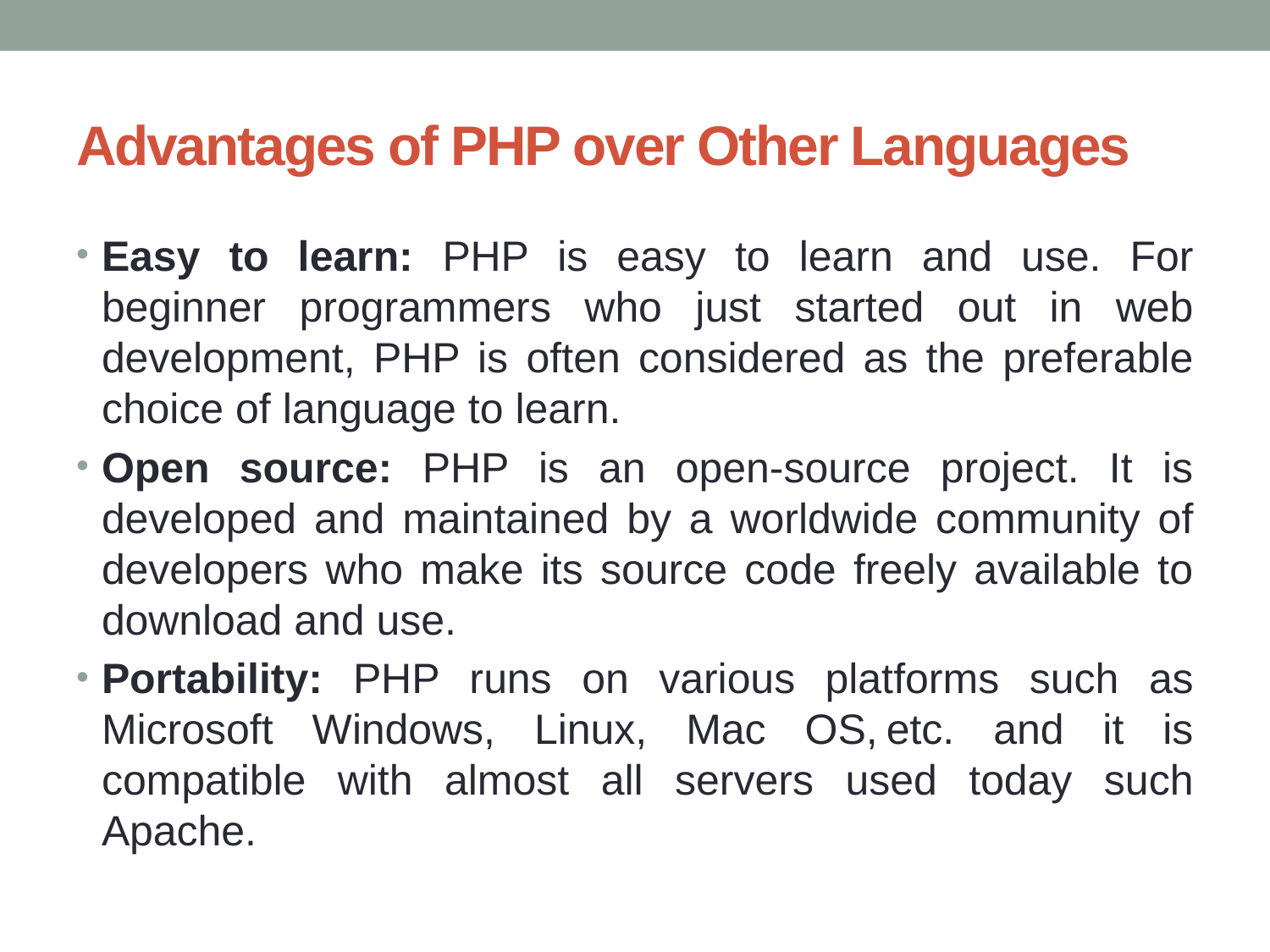

# Advantages of PHP over Other Languages
Easy to learn: PHP is easy to learn and use. For beginner programmers who just started out in web development, PHP is often considered as the preferable choice of language to learn.
Open source: PHP is an open-source project. It is developed and maintained by a worldwide community of developers who make its source code freely available to download and use.
Portability: PHP runs on various platforms such as Microsoft Windows, Linux, Mac OS, etc. and it is compatible with almost all servers used today such Apache.